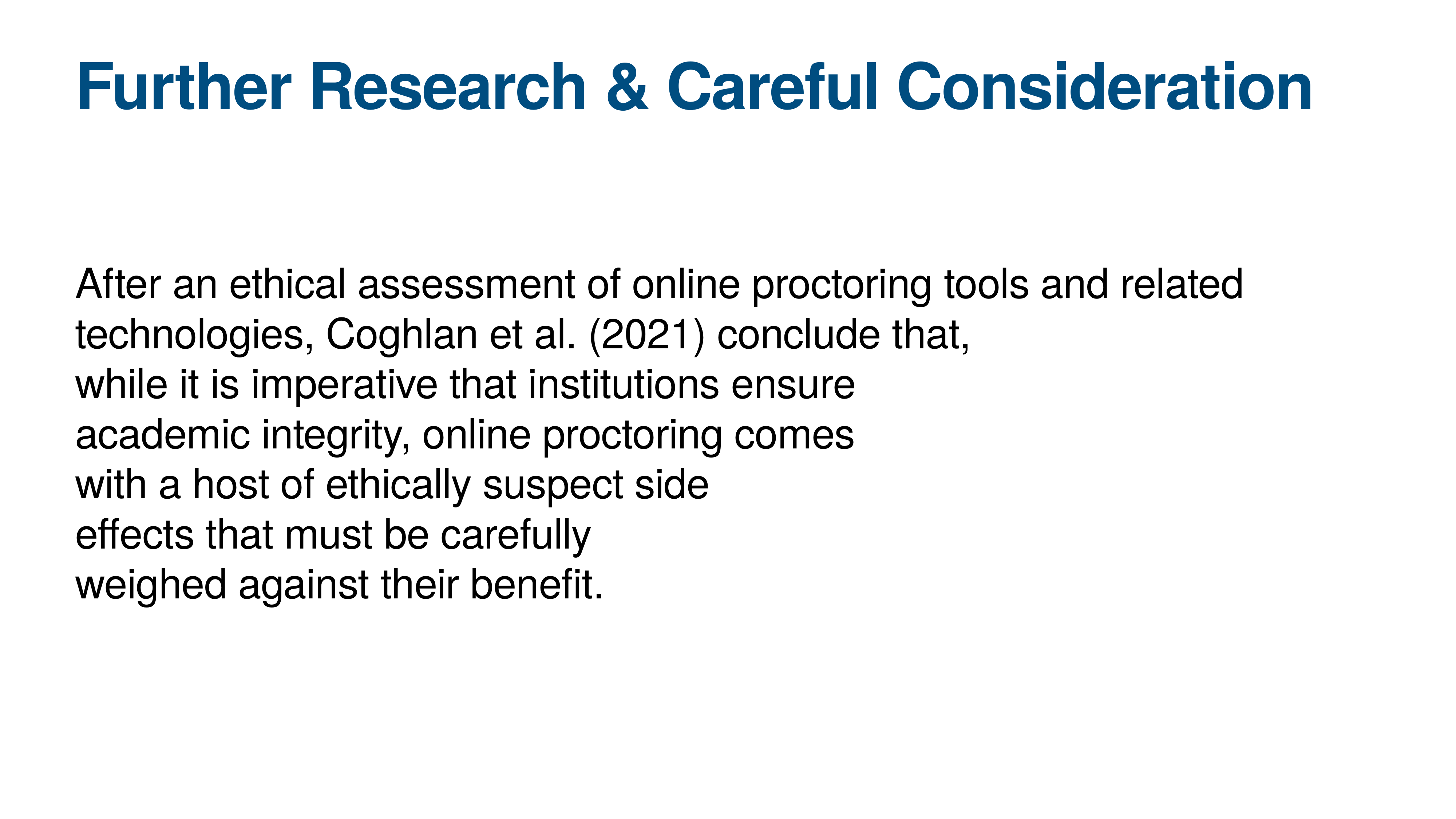

# Further Research & Careful Consideration
After an ethical assessment of online proctoring tools and related technologies, Coghlan et al. (2021) conclude that,
while it is imperative that institutions ensure
academic integrity, online proctoring comes
with a host of ethically suspect side
effects that must be carefully
weighed against their benefit.